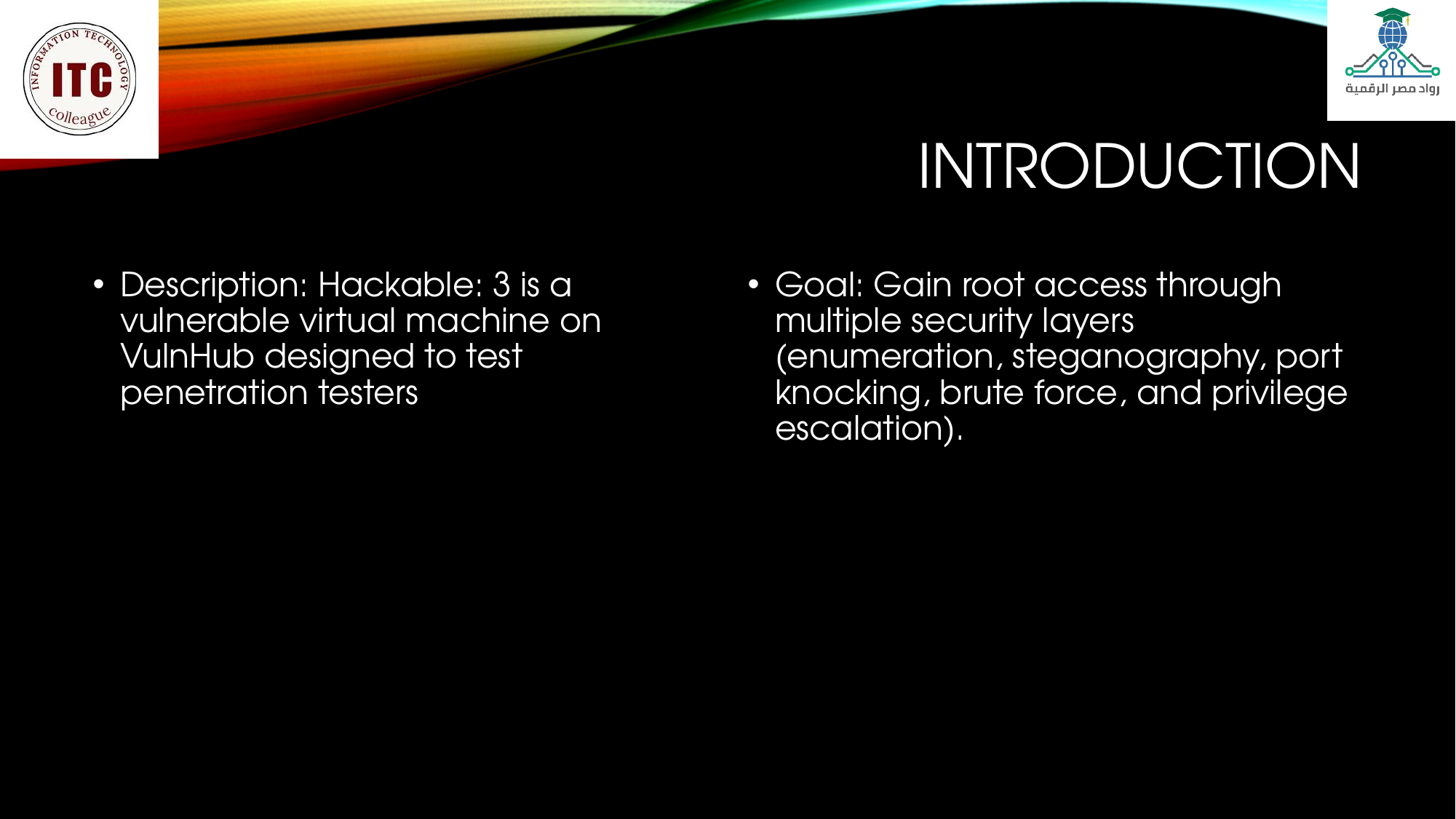

# Introduction
Description: Hackable: 3 is a vulnerable virtual machine on VulnHub designed to test penetration testers
Goal: Gain root access through multiple security layers (enumeration, steganography, port knocking, brute force, and privilege escalation).